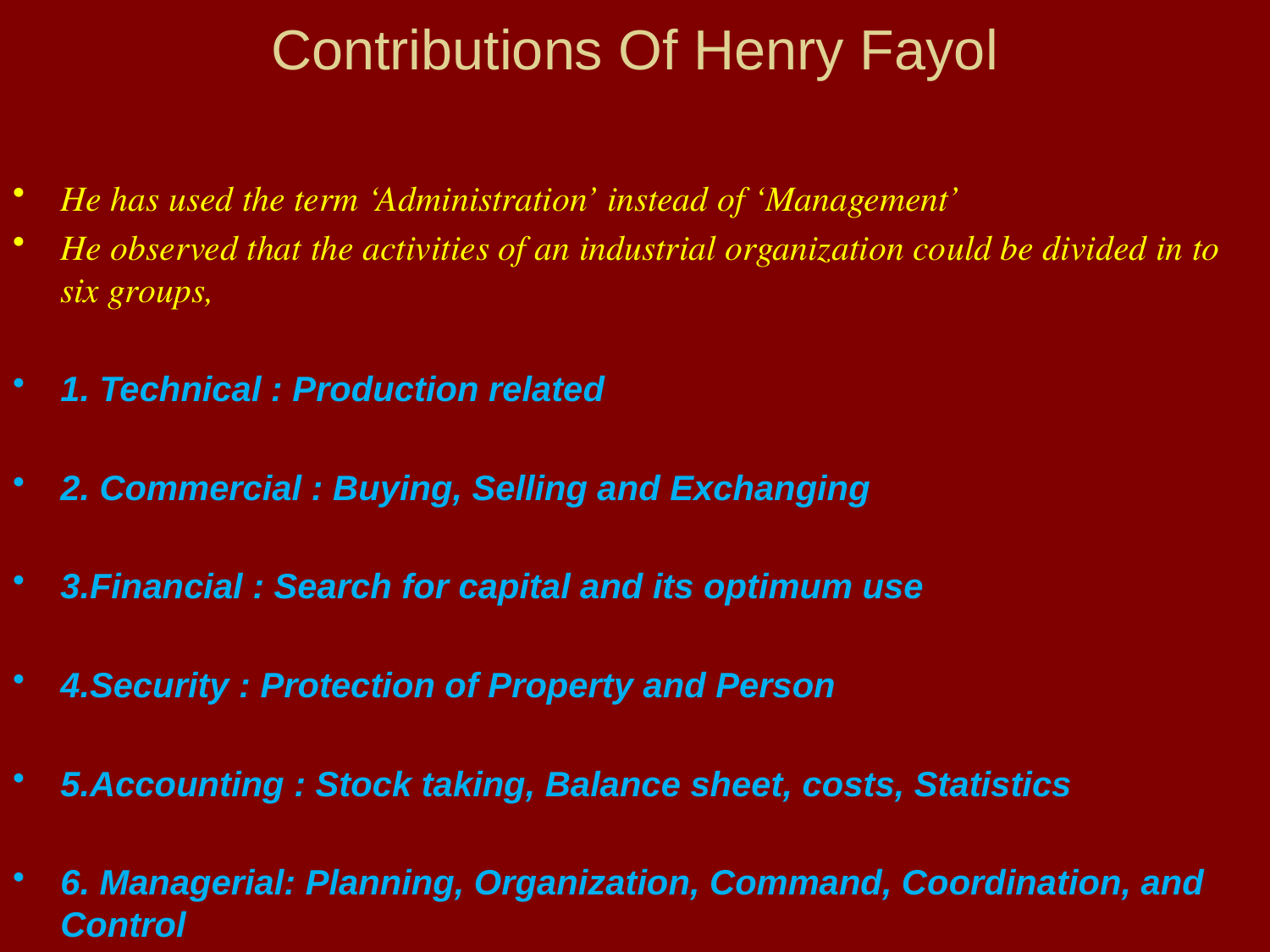

# Contributions Of Henry Fayol
He has used the term ‘Administration’ instead of ‘Management’
He observed that the activities of an industrial organization could be divided in to six groups,

1. Technical : Production related

2. Commercial : Buying, Selling and Exchanging

3.Financial : Search for capital and its optimum use

4.Security : Protection of Property and Person

5.Accounting : Stock taking, Balance sheet, costs, Statistics

6. Managerial: Planning, Organization, Command, Coordination, and Control